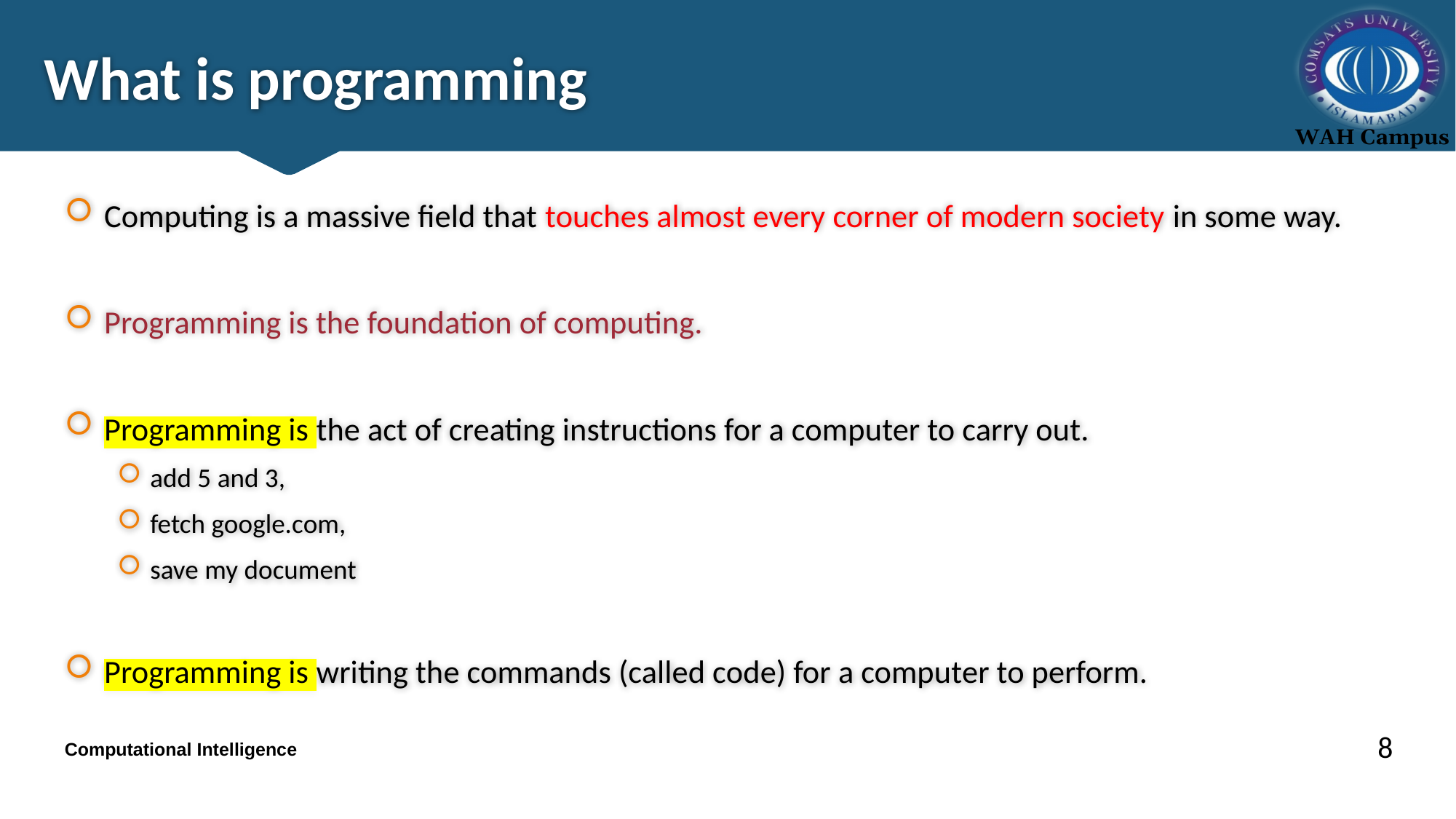

# What is programming
Computing is a massive field that touches almost every corner of modern society in some way.

Programming is the foundation of computing.

Programming is the act of creating instructions for a computer to carry out.
add 5 and 3,
fetch google.com,
save my document

Programming is writing the commands (called code) for a computer to perform.
8
Computational Intelligence